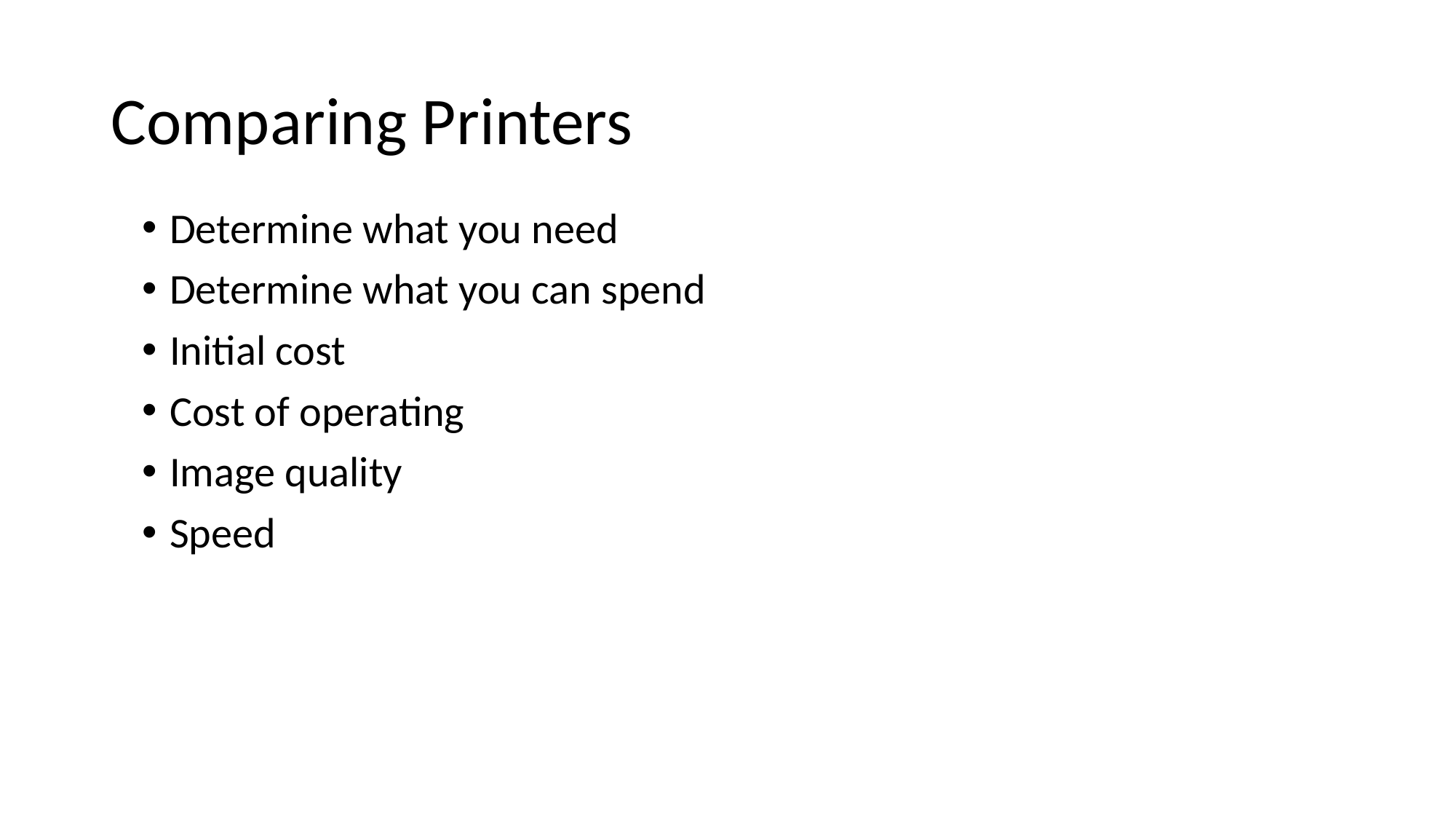

# Comparing Printers
Determine what you need
Determine what you can spend
Initial cost
Cost of operating
Image quality
Speed